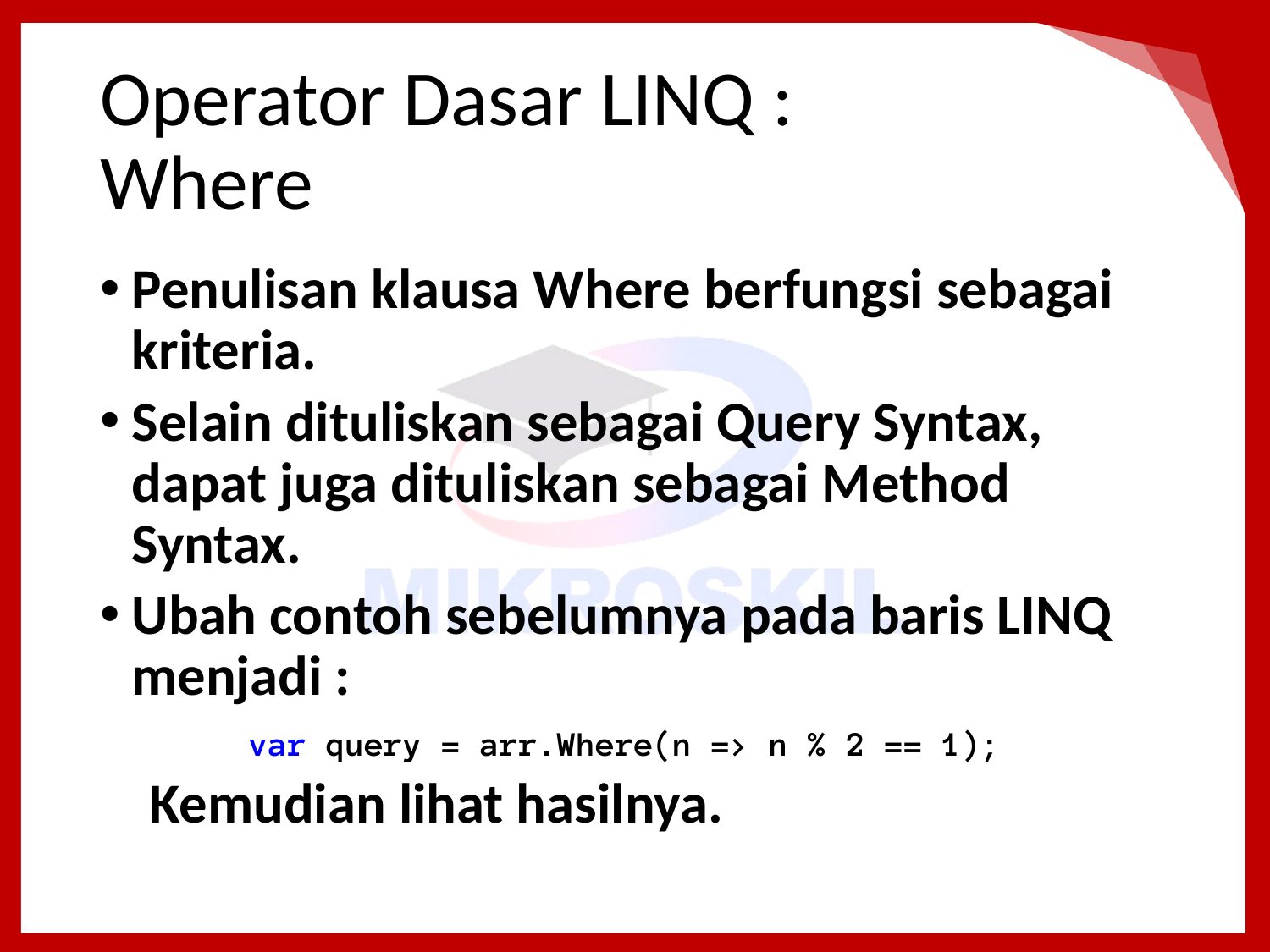

# Operator Dasar LINQ : Where
Penulisan klausa Where berfungsi sebagai kriteria.
Selain dituliskan sebagai Query Syntax, dapat juga dituliskan sebagai Method Syntax.
Ubah contoh sebelumnya pada baris LINQ menjadi :
var query = arr.Where(n => n % 2 == 1);
Kemudian lihat hasilnya.